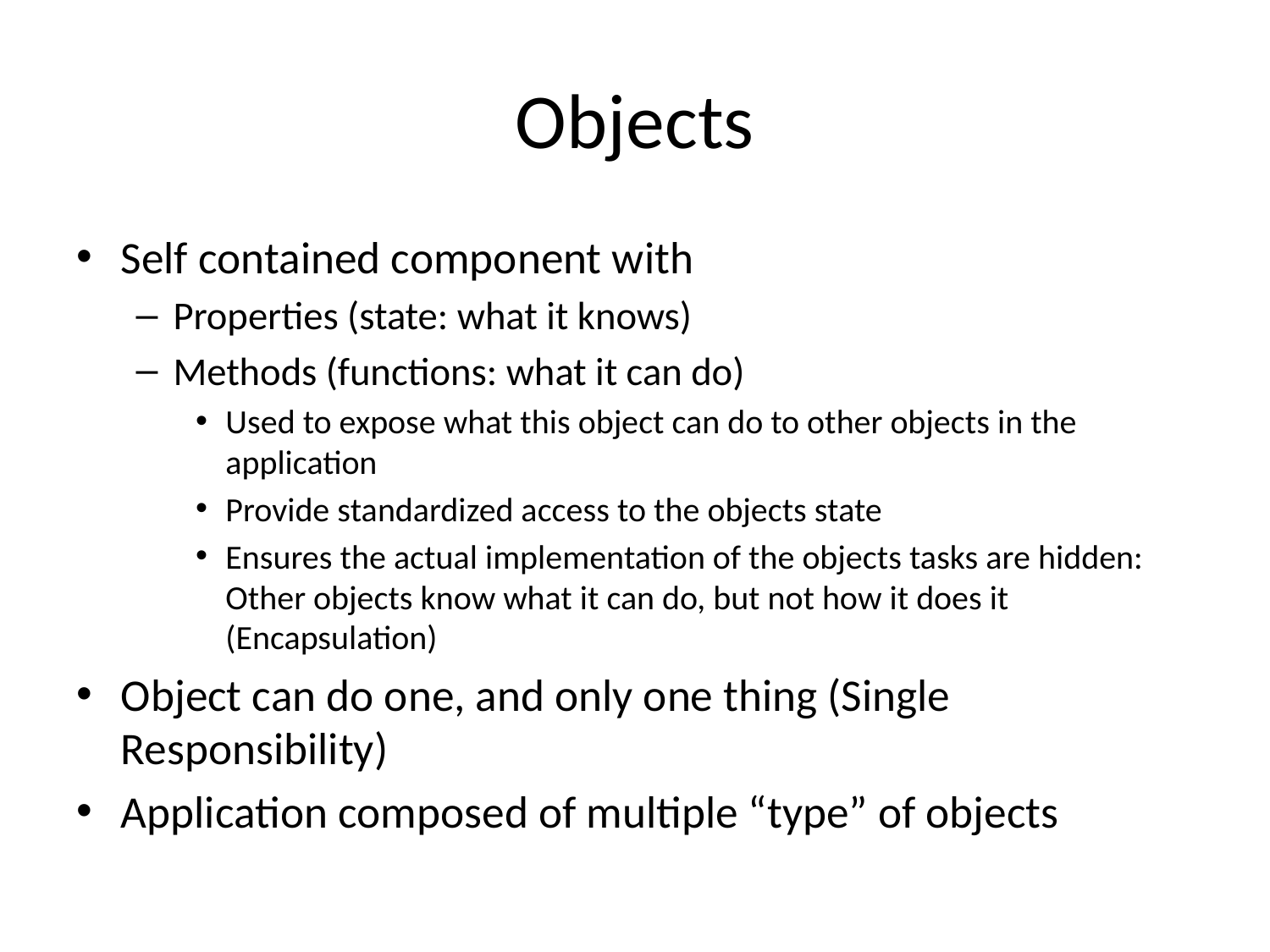

# Objects
Self contained component with
Properties (state: what it knows)
Methods (functions: what it can do)
Used to expose what this object can do to other objects in the application
Provide standardized access to the objects state
Ensures the actual implementation of the objects tasks are hidden: Other objects know what it can do, but not how it does it  (Encapsulation)
Object can do one, and only one thing (Single Responsibility)
Application composed of multiple “type” of objects